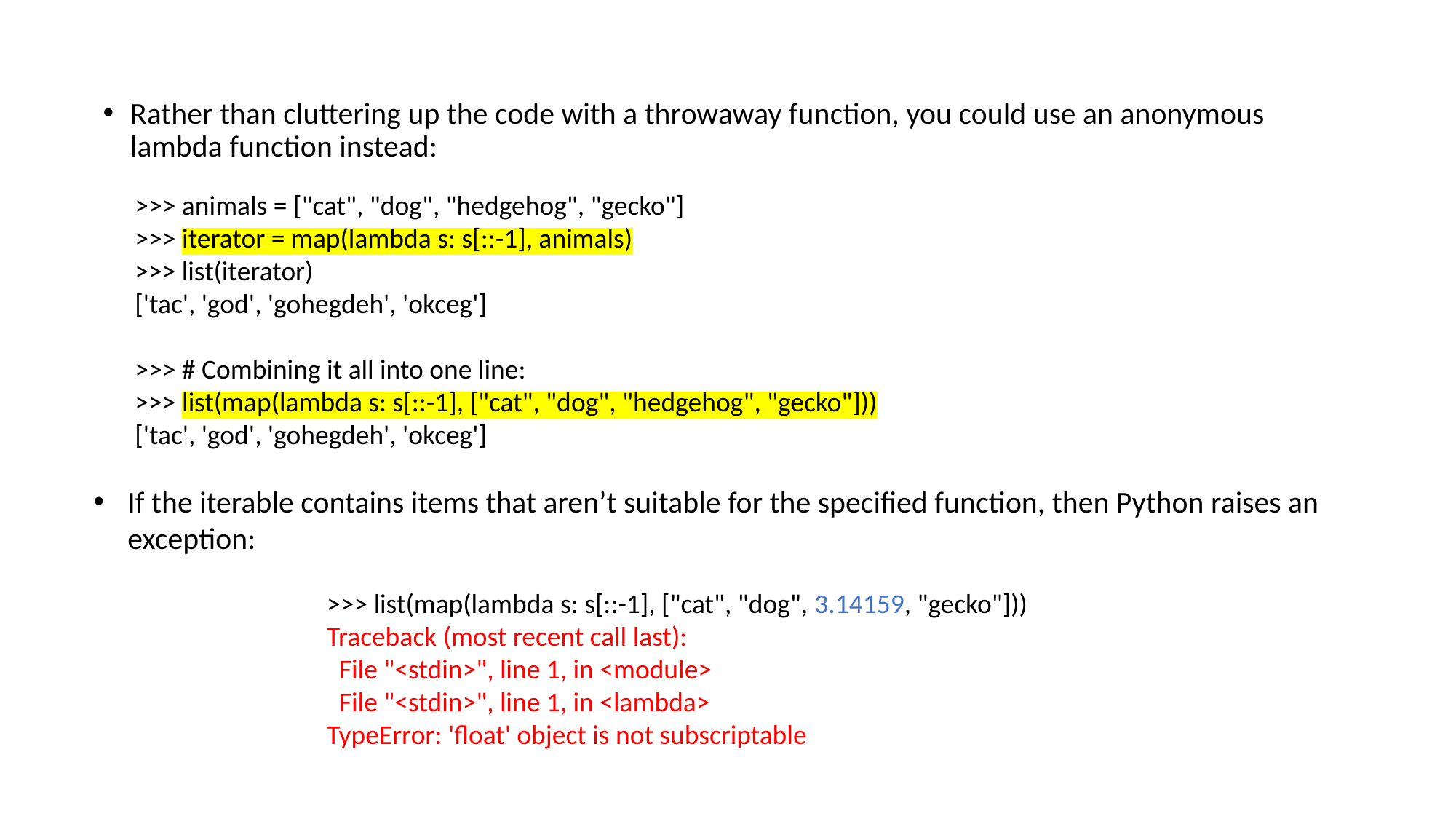

Rather than cluttering up the code with a throwaway function, you could use an anonymous lambda function instead:
>>> animals = ["cat", "dog", "hedgehog", "gecko"]
>>> iterator = map(lambda s: s[::-1], animals)
>>> list(iterator)
['tac', 'god', 'gohegdeh', 'okceg']

>>> # Combining it all into one line:
>>> list(map(lambda s: s[::-1], ["cat", "dog", "hedgehog", "gecko"]))
['tac', 'god', 'gohegdeh', 'okceg']
If the iterable contains items that aren’t suitable for the specified function, then Python raises an exception:
>>> list(map(lambda s: s[::-1], ["cat", "dog", 3.14159, "gecko"]))
Traceback (most recent call last):
  File "<stdin>", line 1, in <module>
  File "<stdin>", line 1, in <lambda>
TypeError: 'float' object is not subscriptable